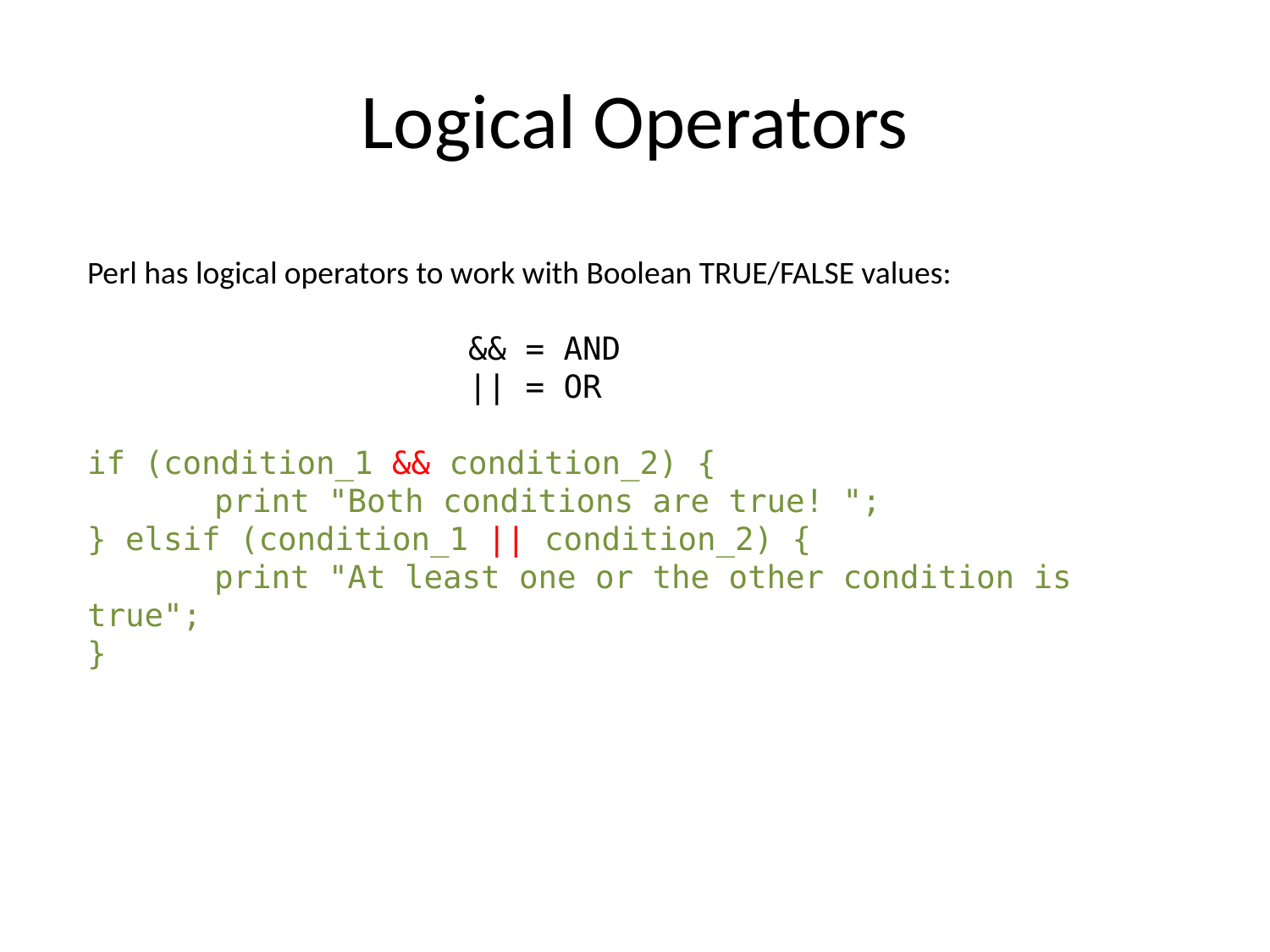

# Logical Operators
Perl has logical operators to work with Boolean TRUE/FALSE values:

			&& = AND
			|| = OR

if (condition_1 && condition_2) {
	print "Both conditions are true! ";
} elsif (condition_1 || condition_2) {
	print "At least one or the other condition is true";
}